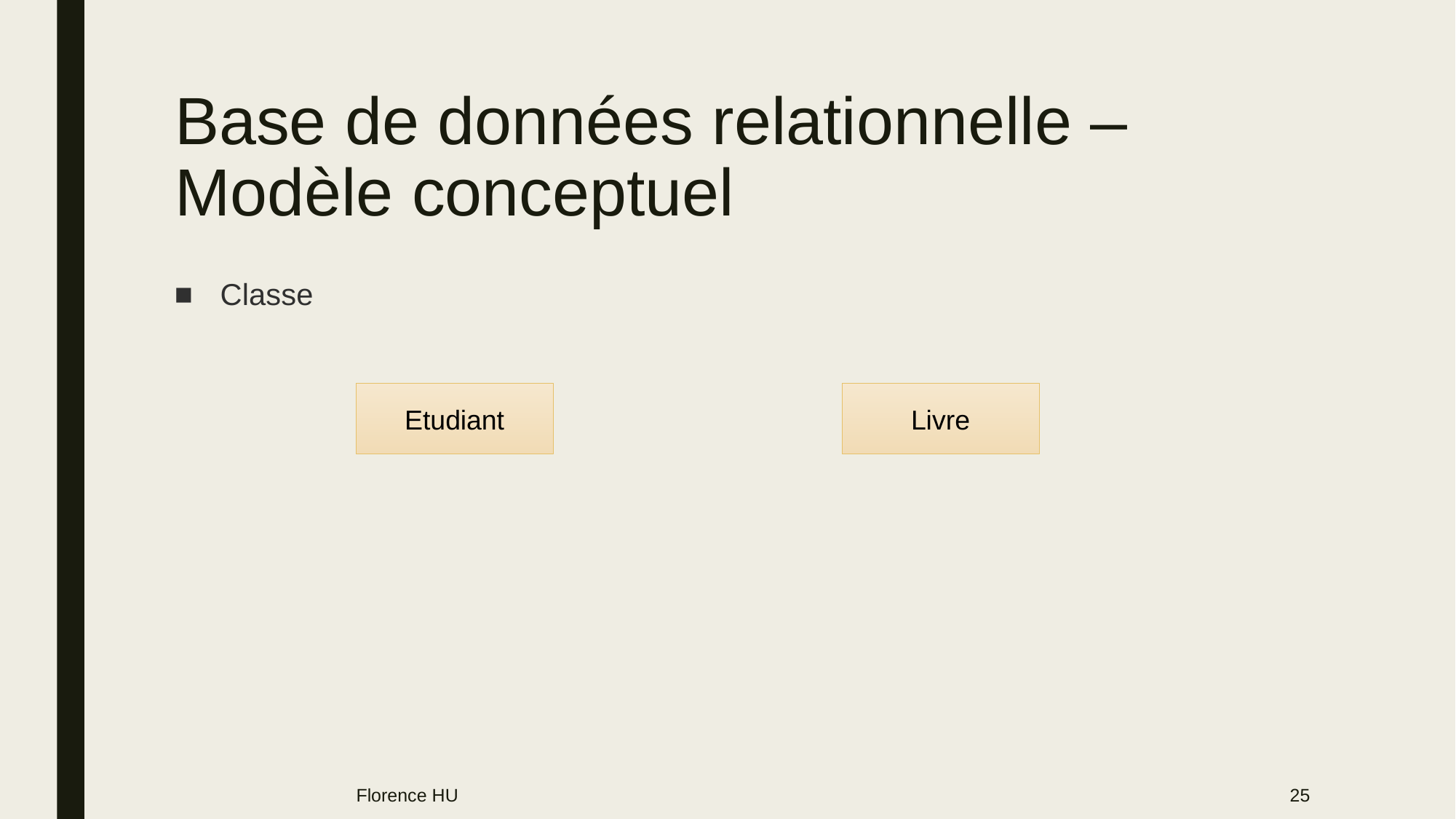

# Base de données relationnelle – Modèle conceptuel
Classe
Etudiant
Livre
Florence HU
25